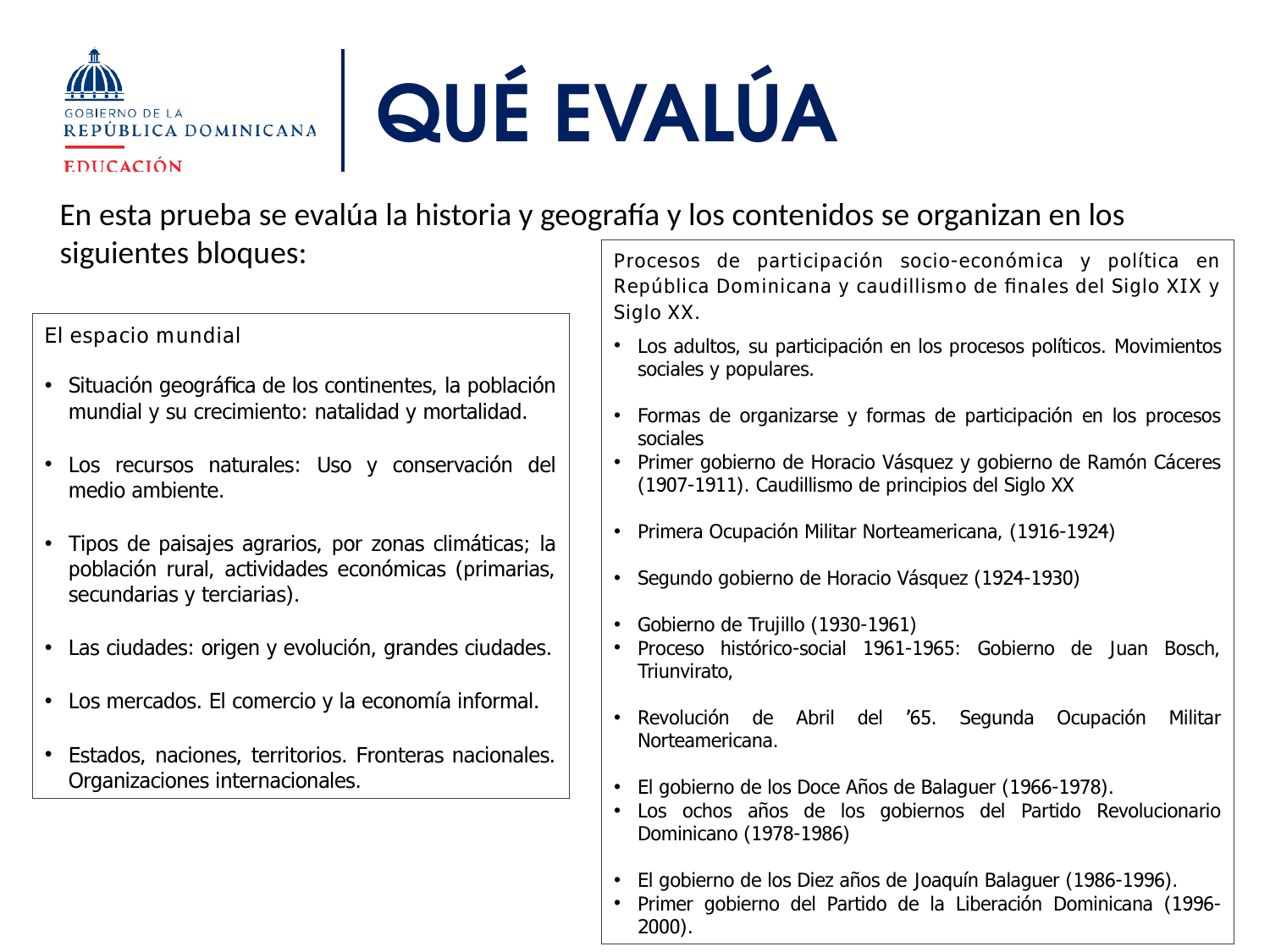

# QUÉ EVALÚA
En esta prueba se evalúa la historia y geografía y los contenidos se organizan en los siguientes bloques:
Procesos de participación socio-económica y política en República Dominicana y caudillismo de finales del Siglo XIX y Siglo XX.
Los adultos, su participación en los procesos políticos. Movimientos sociales y populares.

Formas de organizarse y formas de participación en los procesos sociales
Primer gobierno de Horacio Vásquez y gobierno de Ramón Cáceres (1907-1911). Caudillismo de principios del Siglo XX

Primera Ocupación Militar Norteamericana, (1916-1924)

Segundo gobierno de Horacio Vásquez (1924-1930)

Gobierno de Trujillo (1930-1961)
Proceso histórico-social 1961-1965: Gobierno de Juan Bosch, Triunvirato,

Revolución de Abril del ’65. Segunda Ocupación Militar Norteamericana.

El gobierno de los Doce Años de Balaguer (1966-1978).
Los ochos años de los gobiernos del Partido Revolucionario Dominicano (1978-1986)

El gobierno de los Diez años de Joaquín Balaguer (1986-1996).
Primer gobierno del Partido de la Liberación Dominicana (1996-2000).

El espacio mundial
Situación geográfica de los continentes, la población mundial y su crecimiento: natalidad y mortalidad.
Los recursos naturales: Uso y conservación del medio ambiente.
Tipos de paisajes agrarios, por zonas climáticas; la población rural, actividades económicas (primarias, secundarias y terciarias).
Las ciudades: origen y evolución, grandes ciudades.
Los mercados. El comercio y la economía informal.
Estados, naciones, territorios. Fronteras nacionales. Organizaciones internacionales.